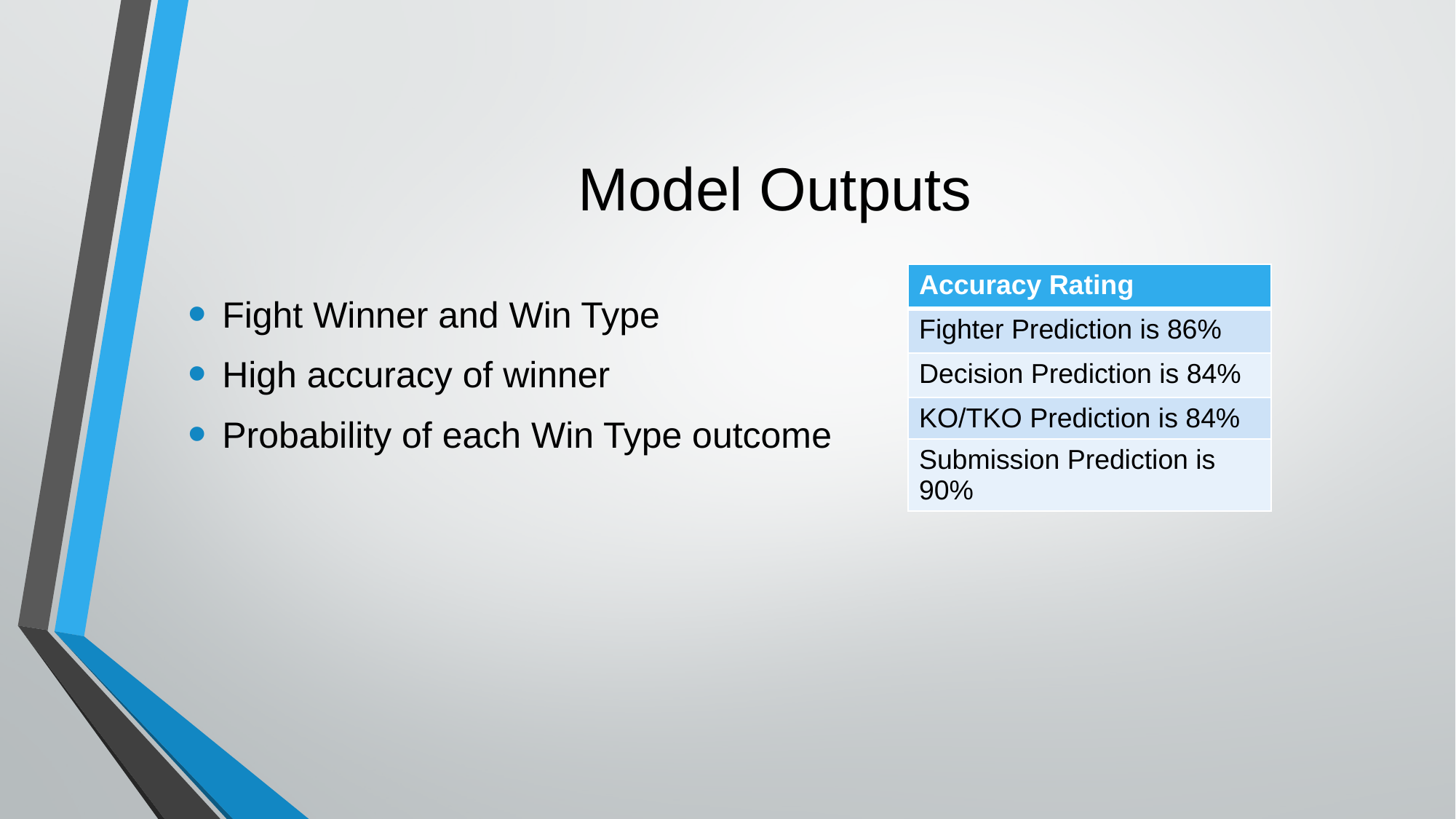

# Model Outputs
Fight Winner and Win Type
High accuracy of winner
Probability of each Win Type outcome
| Accuracy Rating |
| --- |
| Fighter Prediction is 86% |
| Decision Prediction is 84% |
| KO/TKO Prediction is 84% |
| Submission Prediction is 90% |